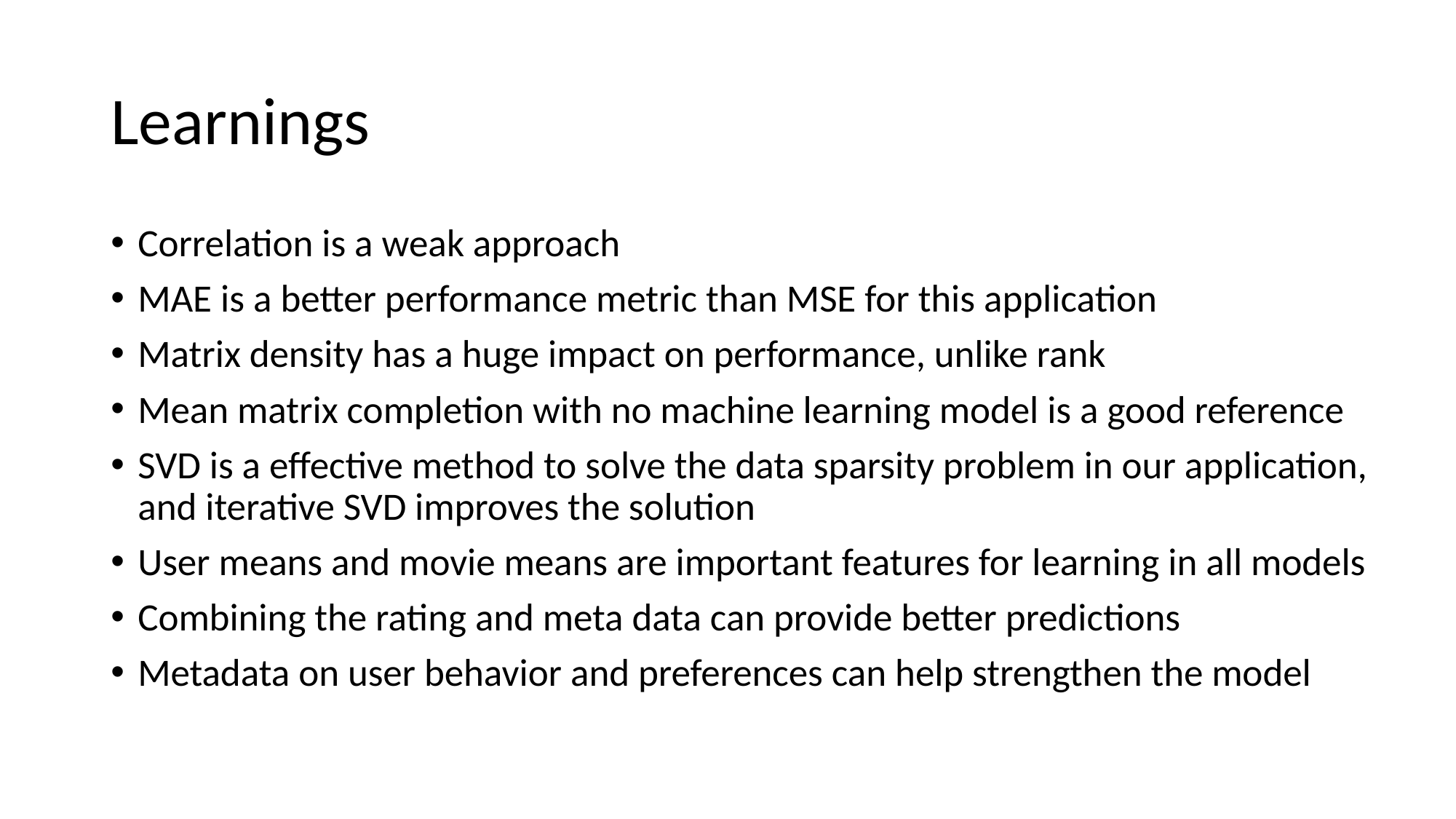

# Learnings
Correlation is a weak approach
MAE is a better performance metric than MSE for this application
Matrix density has a huge impact on performance, unlike rank
Mean matrix completion with no machine learning model is a good reference
SVD is a effective method to solve the data sparsity problem in our application, and iterative SVD improves the solution
User means and movie means are important features for learning in all models
Combining the rating and meta data can provide better predictions
Metadata on user behavior and preferences can help strengthen the model